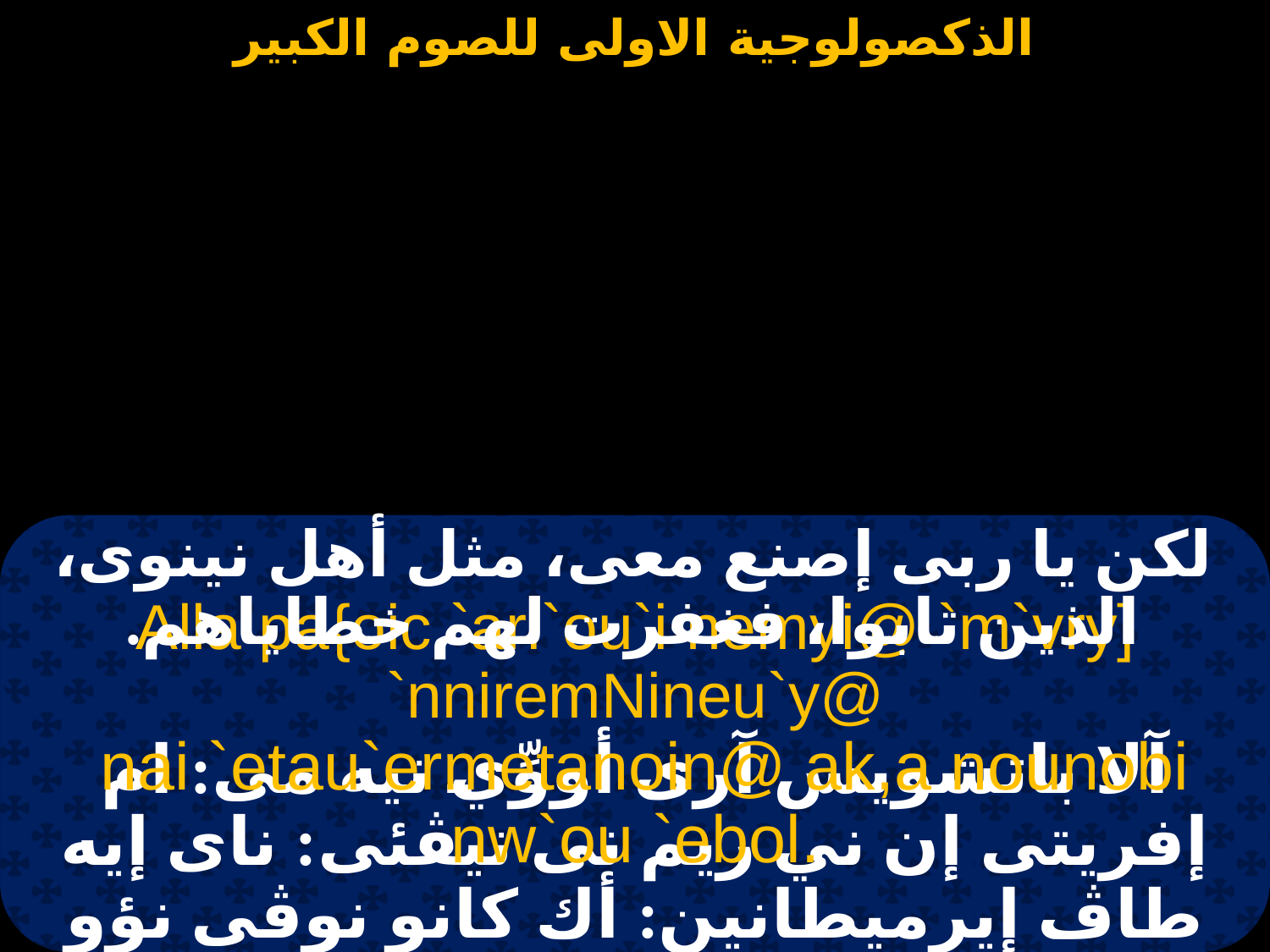

#
لكن يا ربى إصنع معى، مثل أهل نينوى، الذين تابوا، فغفرت لهم خطاياهم.
Alla pa{oic `ari`ou`i nemyi@ `m`vry] `nniremNineu`y@
 nai `etau`ermetanoin@ ak,a nounobi nw`ou `ebol.
آلا باتشويس آرى أووِّي نيه مى: ام إفريتى إن ني ريم نى نيڤئى: ناى إيه طاڤ إيرميطانين: أك كانو نوڤى نؤو إيڤول.